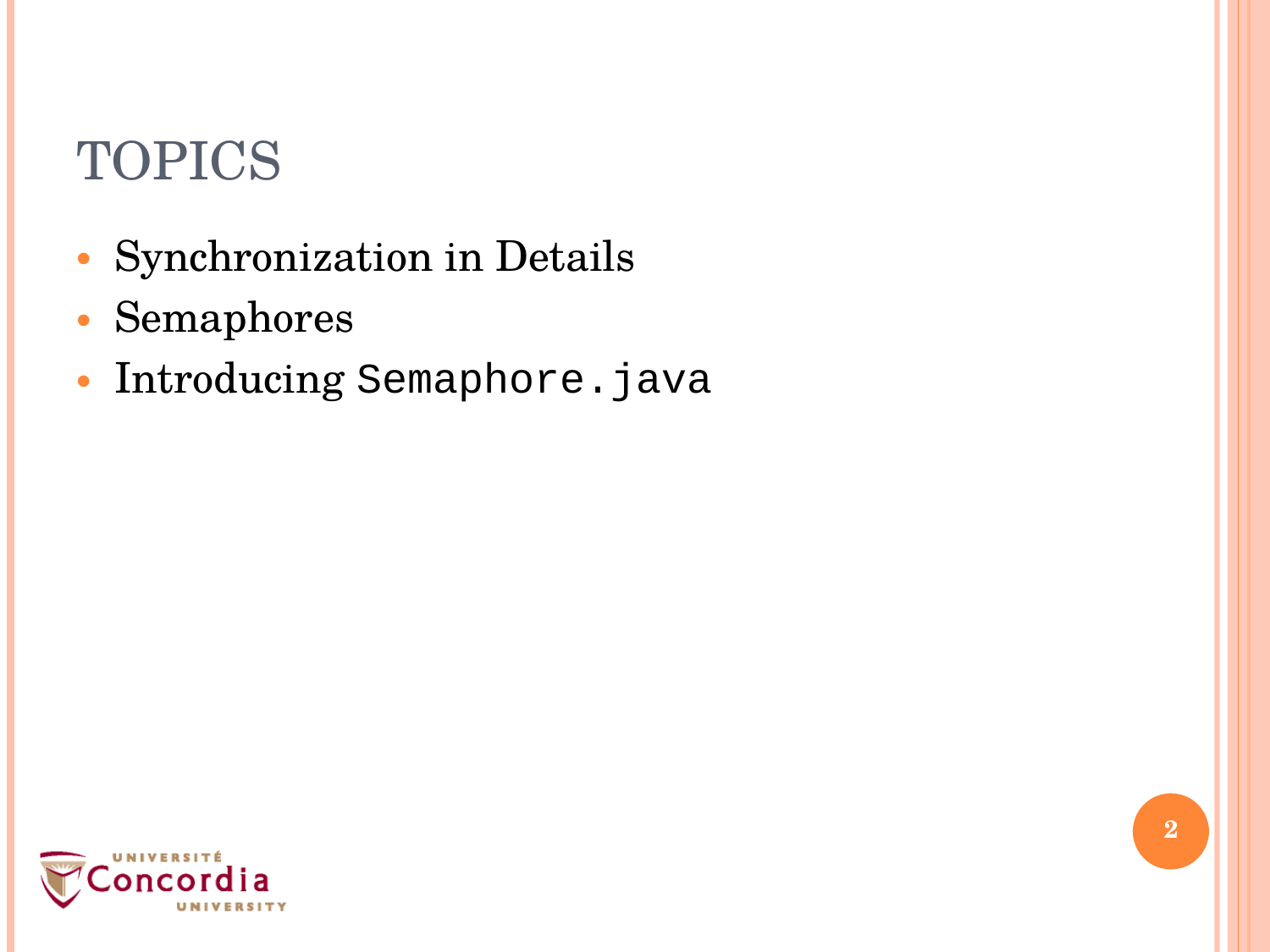

# Topics
Synchronization in Details
Semaphores
Introducing Semaphore.java

2